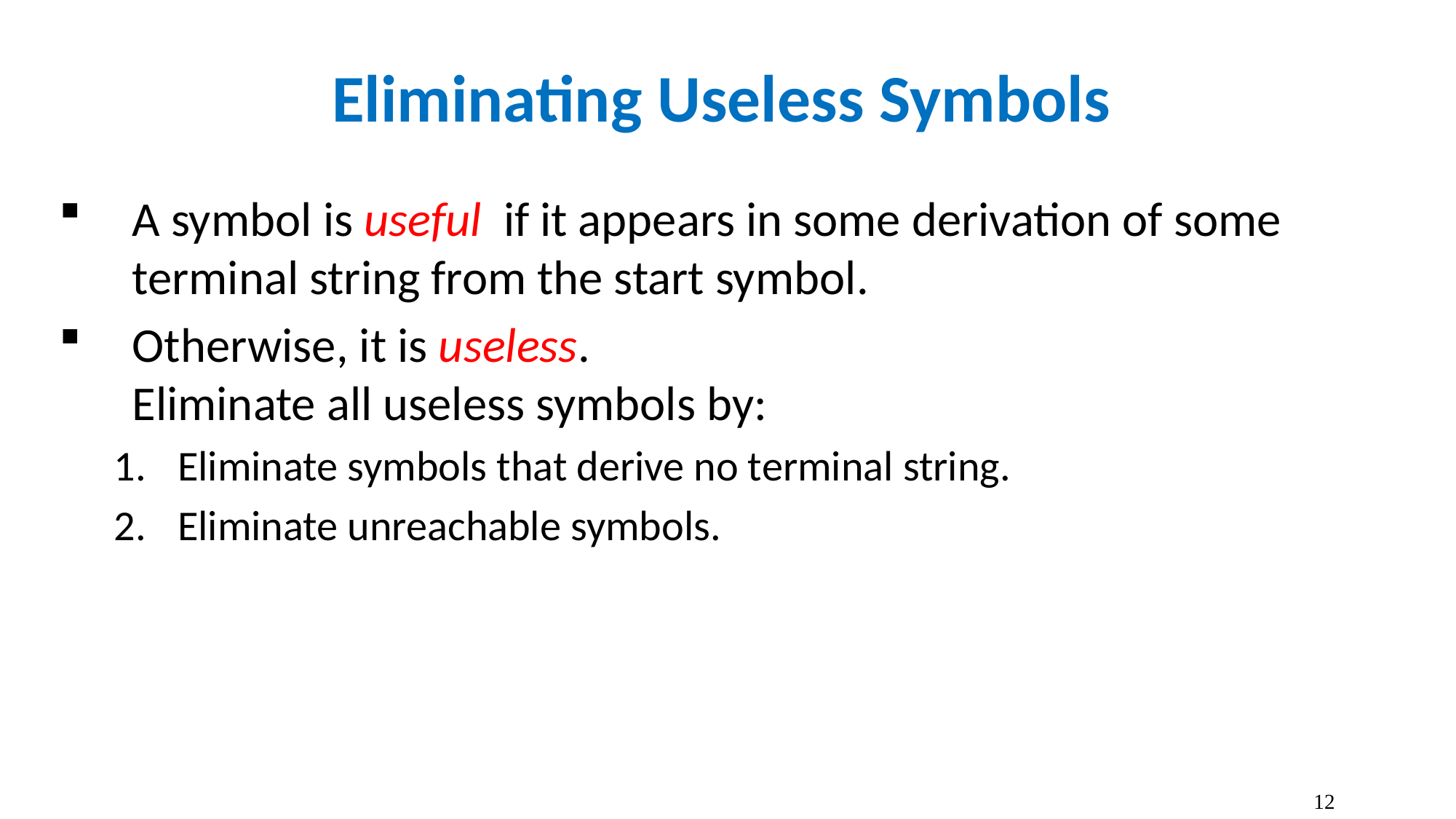

# Eliminating Useless Symbols
A symbol is useful  if it appears in some derivation of some terminal string from the start symbol.
Otherwise, it is useless.
Eliminate all useless symbols by:
Eliminate symbols that derive no terminal string.
Eliminate unreachable symbols.
12